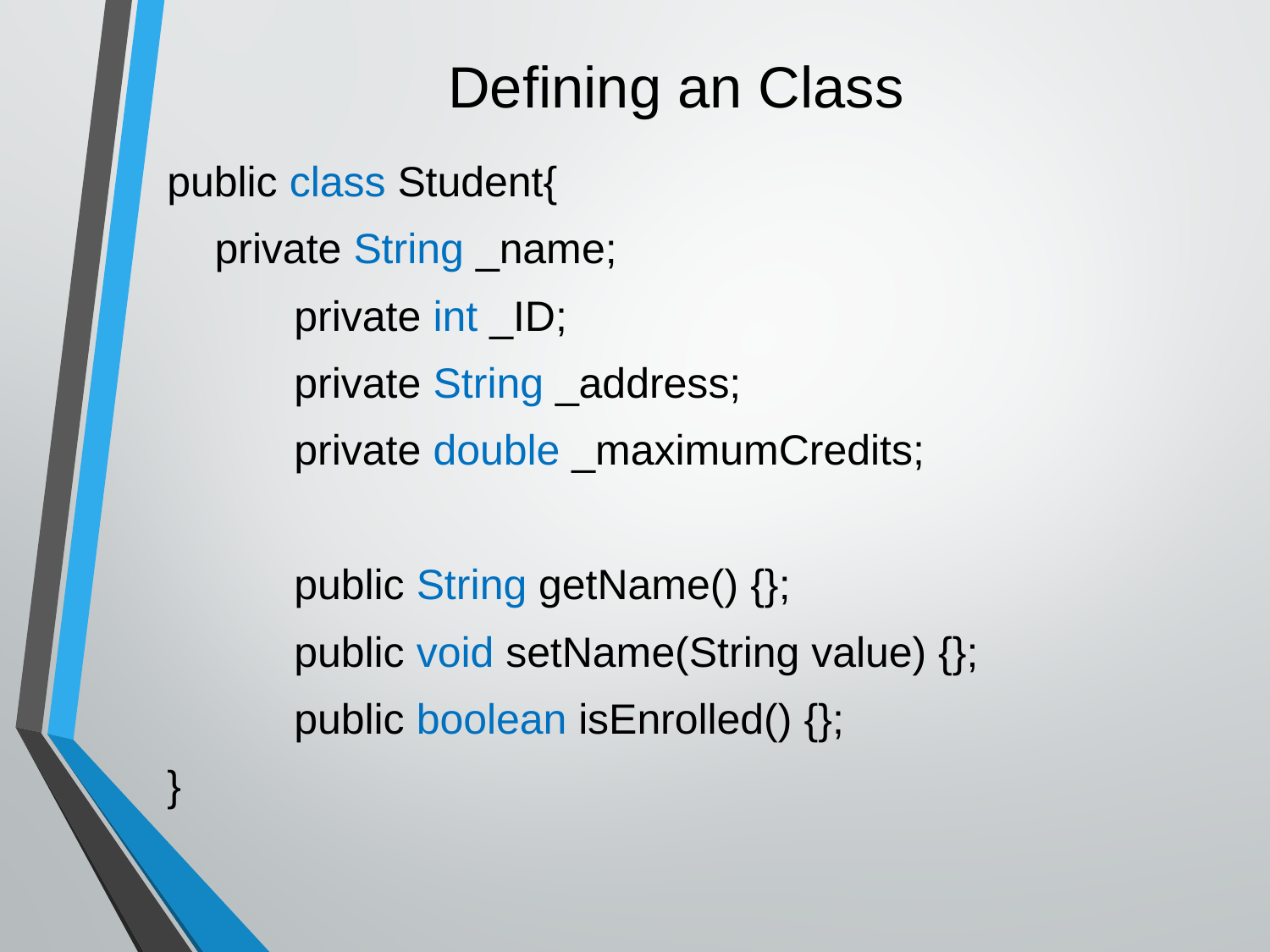

# Defining an Class
public class Student{
    private String _name;
	private int _ID;
	private String _address;
	private double _maximumCredits;

	public String getName() {};
	public void setName(String value) {};
	public boolean isEnrolled() {};
}